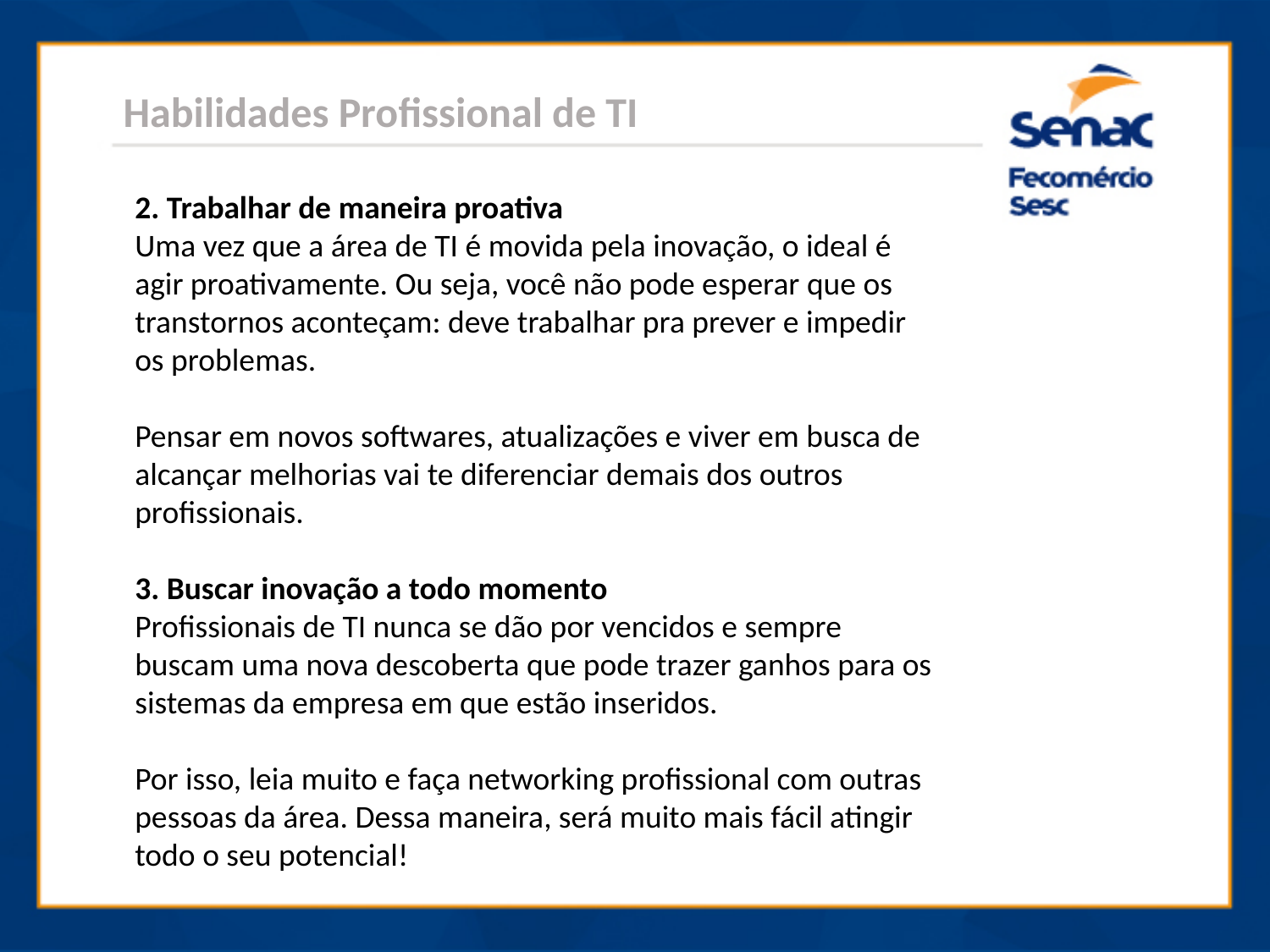

Habilidades Profissional de TI
2. Trabalhar de maneira proativa
Uma vez que a área de TI é movida pela inovação, o ideal é agir proativamente. Ou seja, você não pode esperar que os transtornos aconteçam: deve trabalhar pra prever e impedir os problemas.

Pensar em novos softwares, atualizações e viver em busca de alcançar melhorias vai te diferenciar demais dos outros profissionais.

3. Buscar inovação a todo momento
Profissionais de TI nunca se dão por vencidos e sempre buscam uma nova descoberta que pode trazer ganhos para os sistemas da empresa em que estão inseridos.

Por isso, leia muito e faça networking profissional com outras pessoas da área. Dessa maneira, será muito mais fácil atingir todo o seu potencial!